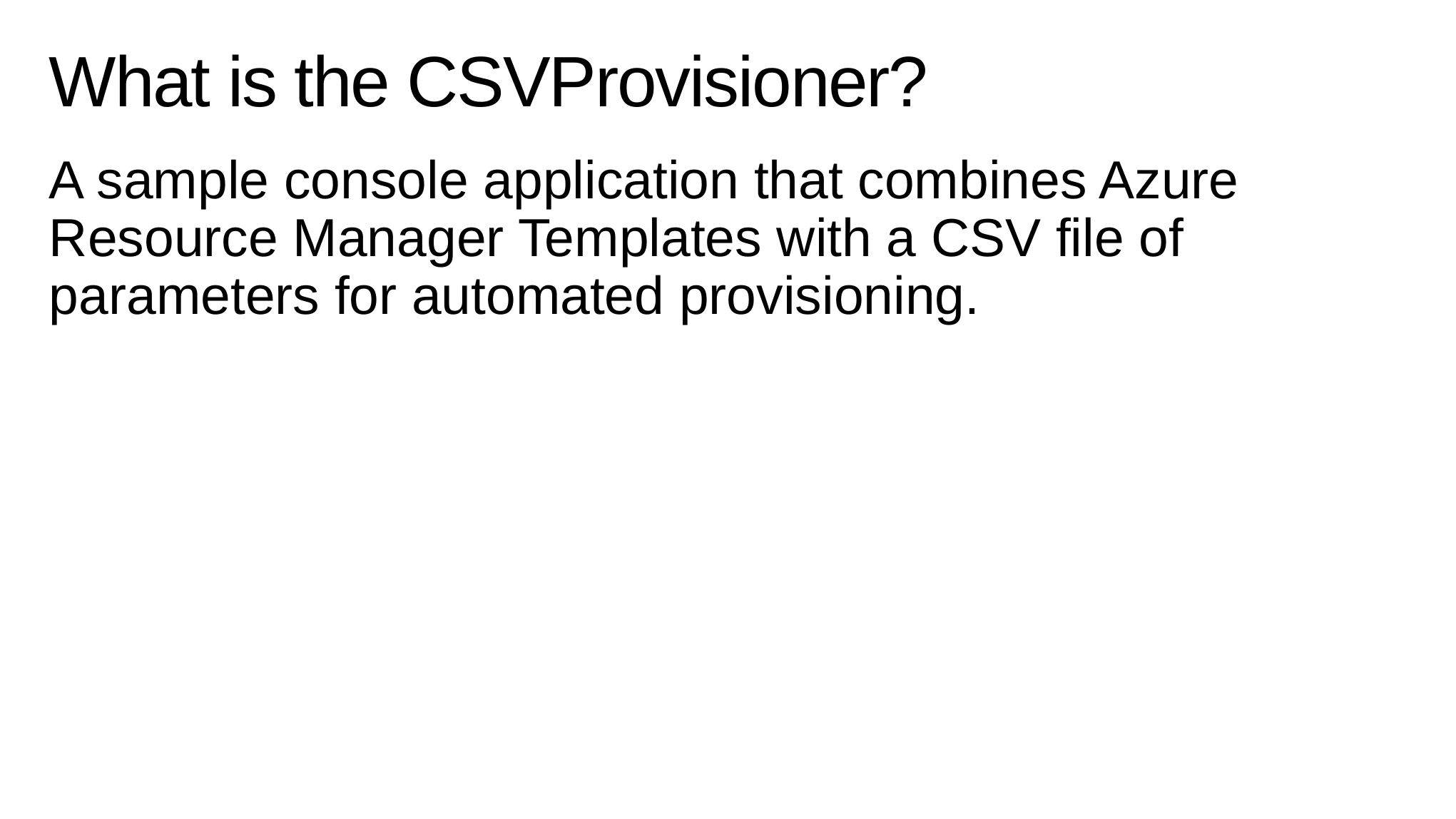

# What is the CSVProvisioner?
A sample console application that combines Azure Resource Manager Templates with a CSV file of parameters for automated provisioning.